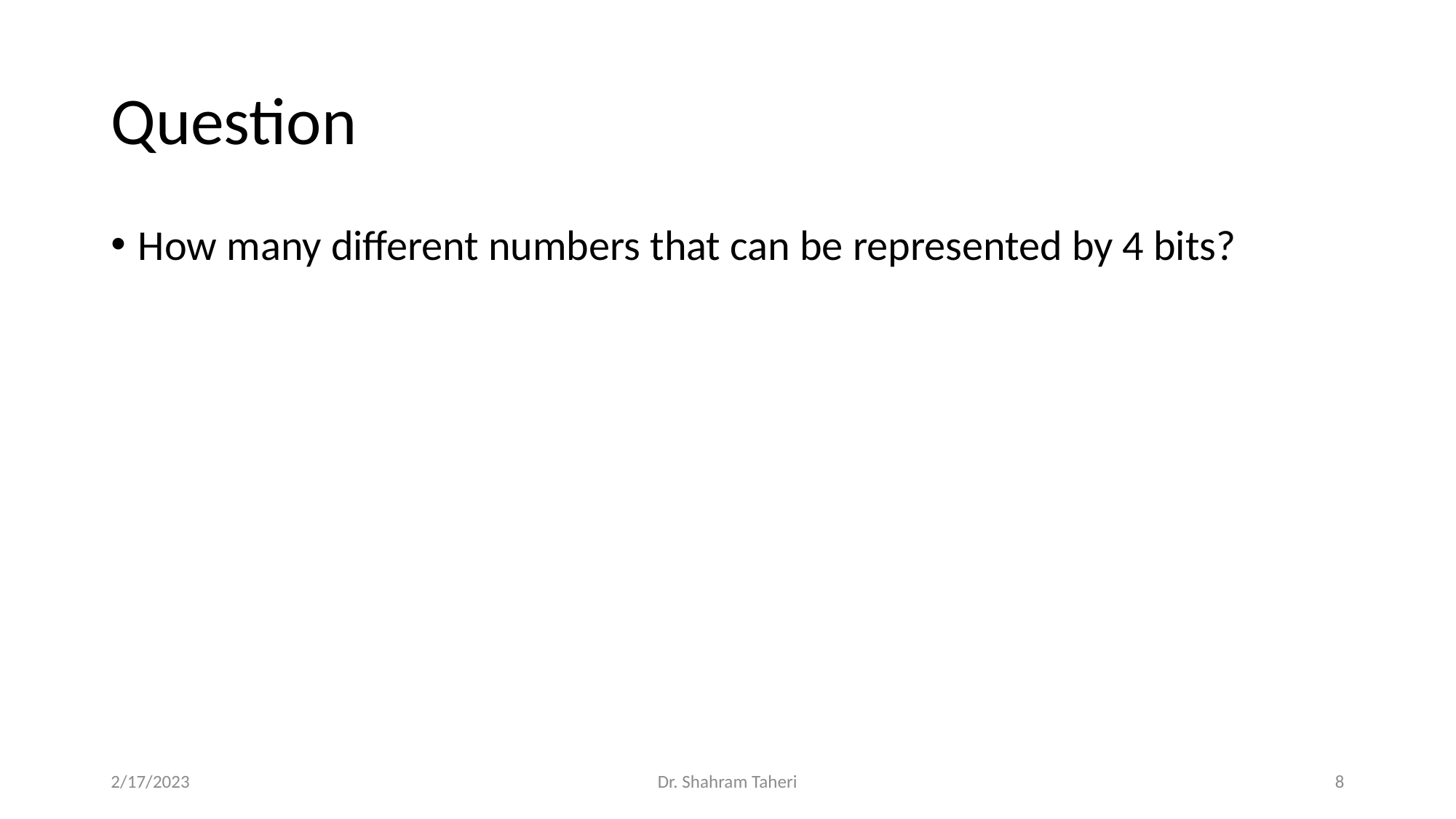

# Question
How many different numbers that can be represented by 4 bits?

2/17/2023
Dr. Shahram Taheri
8